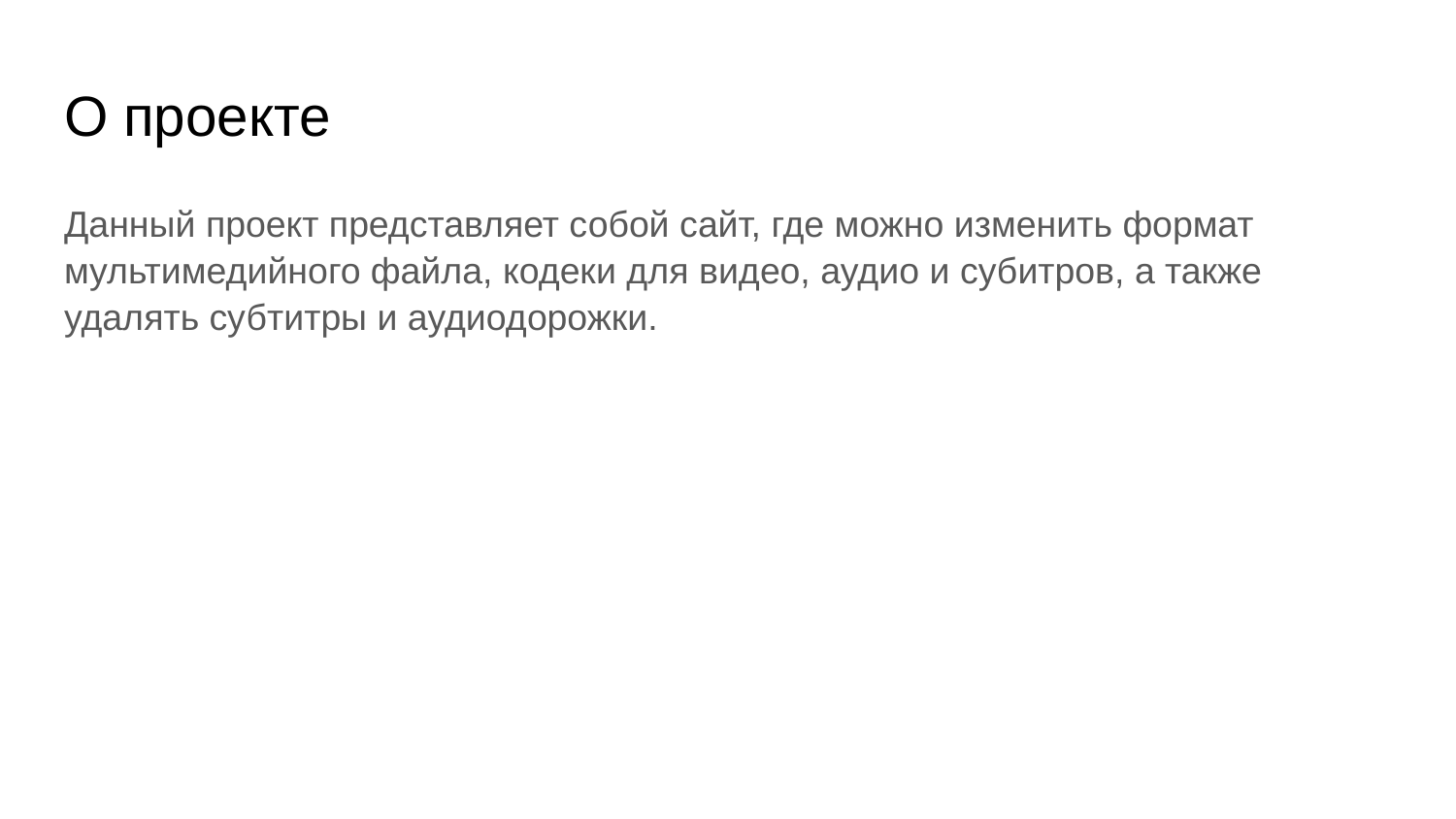

# О проекте
Данный проект представляет собой сайт, где можно изменить формат мультимедийного файла, кодеки для видео, аудио и субитров, а также удалять субтитры и аудиодорожки.